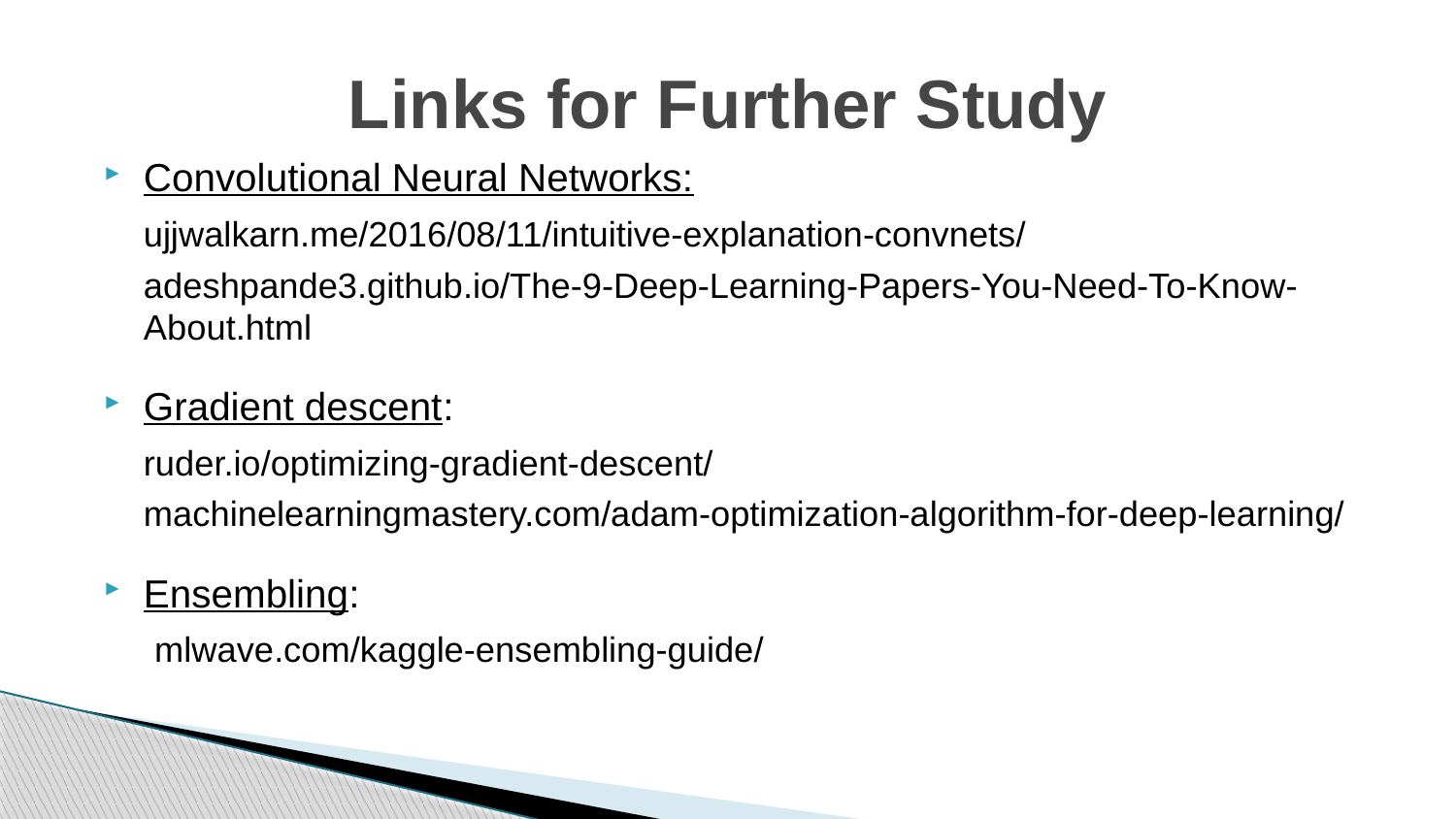

# Links for Further Study
Convolutional Neural Networks:
		ujjwalkarn.me/2016/08/11/intuitive-explanation-convnets/
		adeshpande3.github.io/The-9-Deep-Learning-Papers-You-Need-To-Know-About.html

Gradient descent:
		ruder.io/optimizing-gradient-descent/
		machinelearningmastery.com/adam-optimization-algorithm-for-deep-learning/

Ensembling:
		 mlwave.com/kaggle-ensembling-guide/